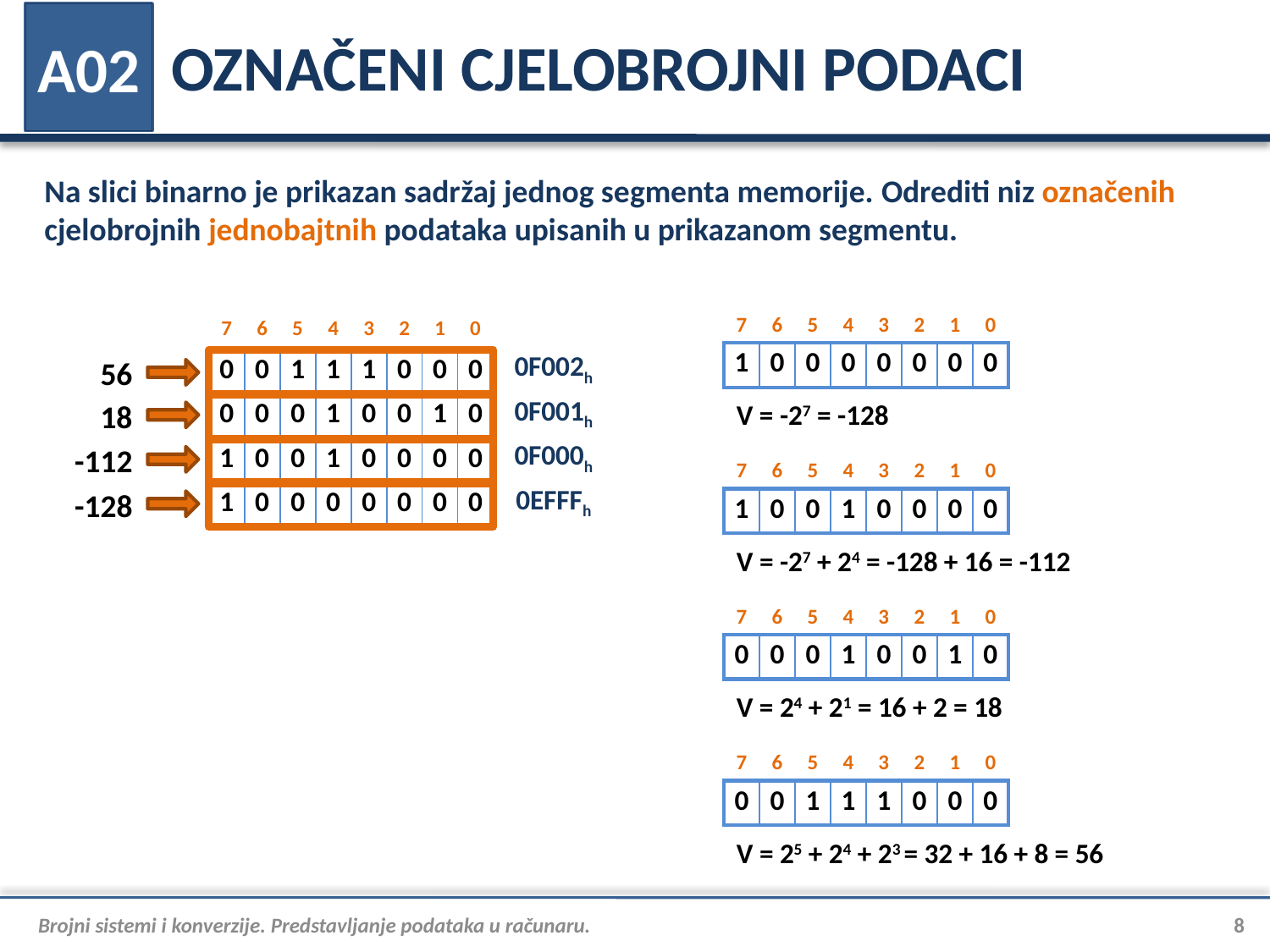

# OZNAČENI CJELOBROJNI PODACI
A02
Na slici binarno je prikazan sadržaj jednog segmenta memorije. Odrediti niz označenih cjelobrojnih jednobajtnih podataka upisanih u prikazanom segmentu.
| 7 | 6 | 5 | 4 | 3 | 2 | 1 | 0 |  |
| --- | --- | --- | --- | --- | --- | --- | --- | --- |
| 0 | 0 | 1 | 1 | 1 | 0 | 0 | 0 | 0F002h |
| 0 | 0 | 0 | 1 | 0 | 0 | 1 | 0 | 0F001h |
| 1 | 0 | 0 | 1 | 0 | 0 | 0 | 0 | 0F000h |
| 1 | 0 | 0 | 0 | 0 | 0 | 0 | 0 | 0EFFFh |
| 7 | 6 | 5 | 4 | 3 | 2 | 1 | 0 |
| --- | --- | --- | --- | --- | --- | --- | --- |
| 1 | 0 | 0 | 0 | 0 | 0 | 0 | 0 |
56

V = -27 = -128
18

-112

| 7 | 6 | 5 | 4 | 3 | 2 | 1 | 0 |
| --- | --- | --- | --- | --- | --- | --- | --- |
| 1 | 0 | 0 | 1 | 0 | 0 | 0 | 0 |

-128

V = -27 + 24 = -128 + 16 = -112
| 7 | 6 | 5 | 4 | 3 | 2 | 1 | 0 |
| --- | --- | --- | --- | --- | --- | --- | --- |
| 0 | 0 | 0 | 1 | 0 | 0 | 1 | 0 |
V = 24 + 21 = 16 + 2 = 18
| 7 | 6 | 5 | 4 | 3 | 2 | 1 | 0 |
| --- | --- | --- | --- | --- | --- | --- | --- |
| 0 | 0 | 1 | 1 | 1 | 0 | 0 | 0 |
V = 25 + 24 + 23 = 32 + 16 + 8 = 56
Brojni sistemi i konverzije. Predstavljanje podataka u računaru.
8